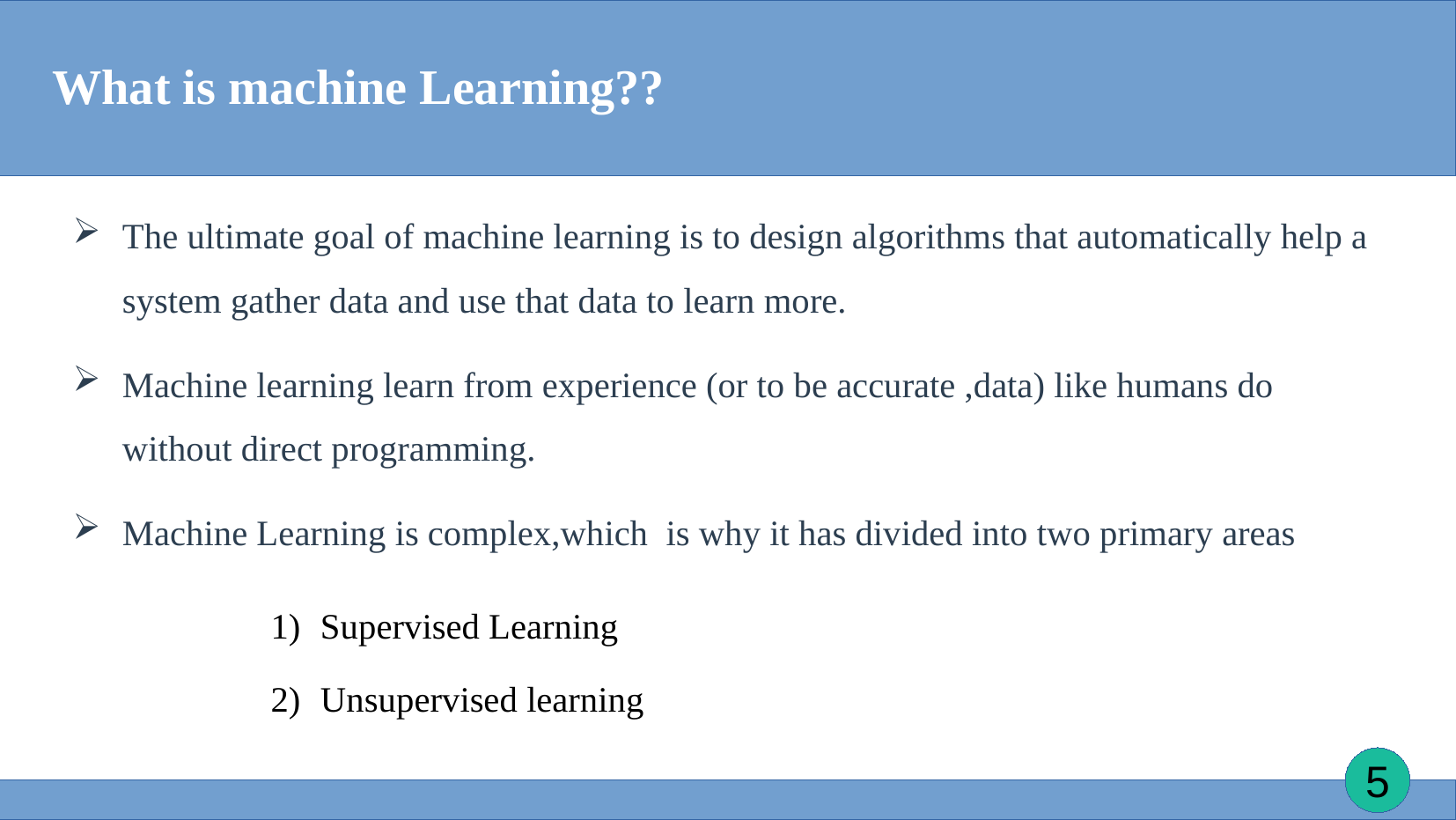

# What is machine Learning??
The ultimate goal of machine learning is to design algorithms that automatically help a system gather data and use that data to learn more.
Machine learning learn from experience (or to be accurate ,data) like humans do without direct programming.
Machine Learning is complex,which  is why it has divided into two primary areas
Supervised Learning
Unsupervised learning